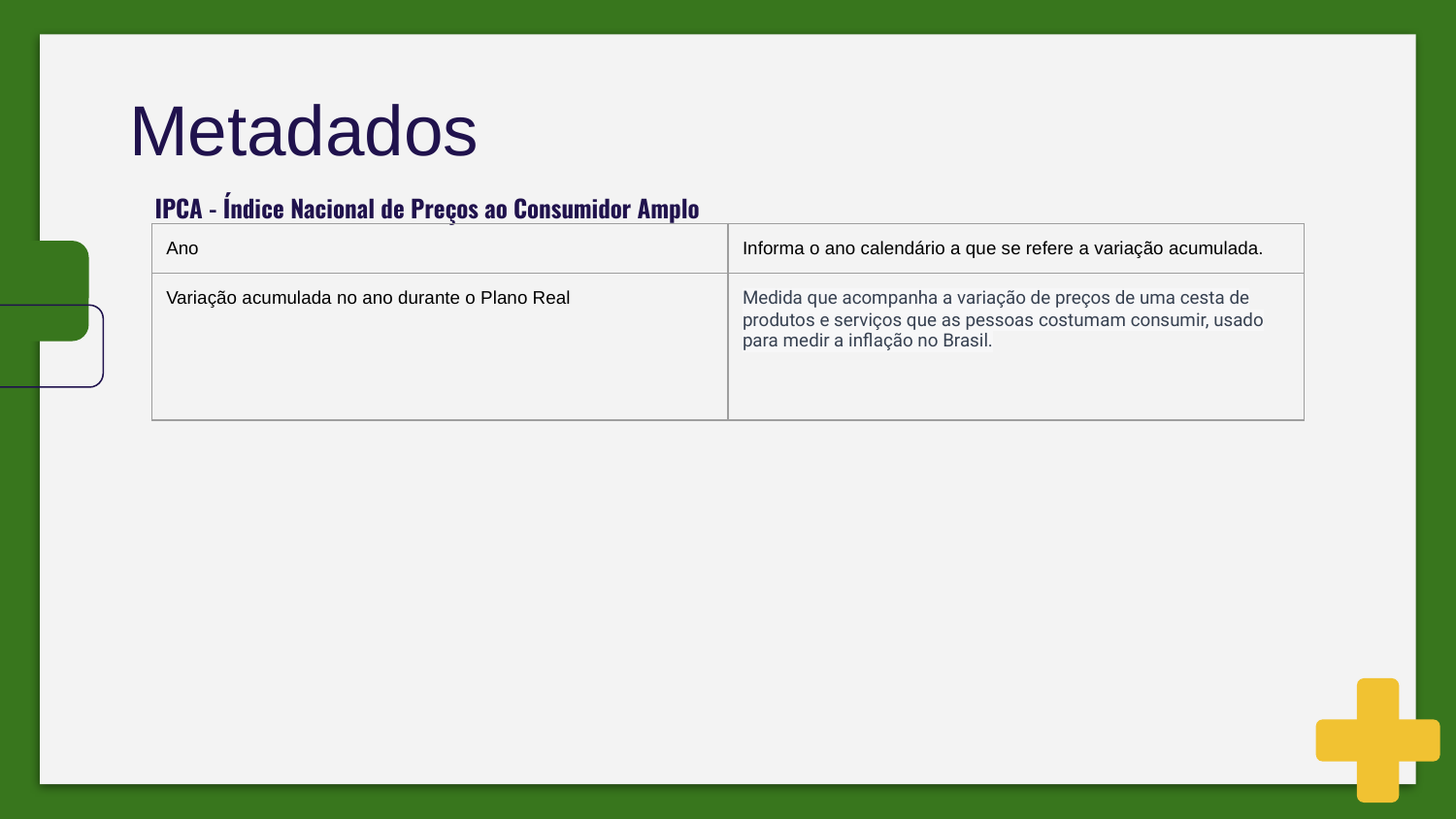

# Metadados
IPCA - Índice Nacional de Preços ao Consumidor Amplo
| Ano | Informa o ano calendário a que se refere a variação acumulada. |
| --- | --- |
| Variação acumulada no ano durante o Plano Real | Medida que acompanha a variação de preços de uma cesta de produtos e serviços que as pessoas costumam consumir, usado para medir a inflação no Brasil. |